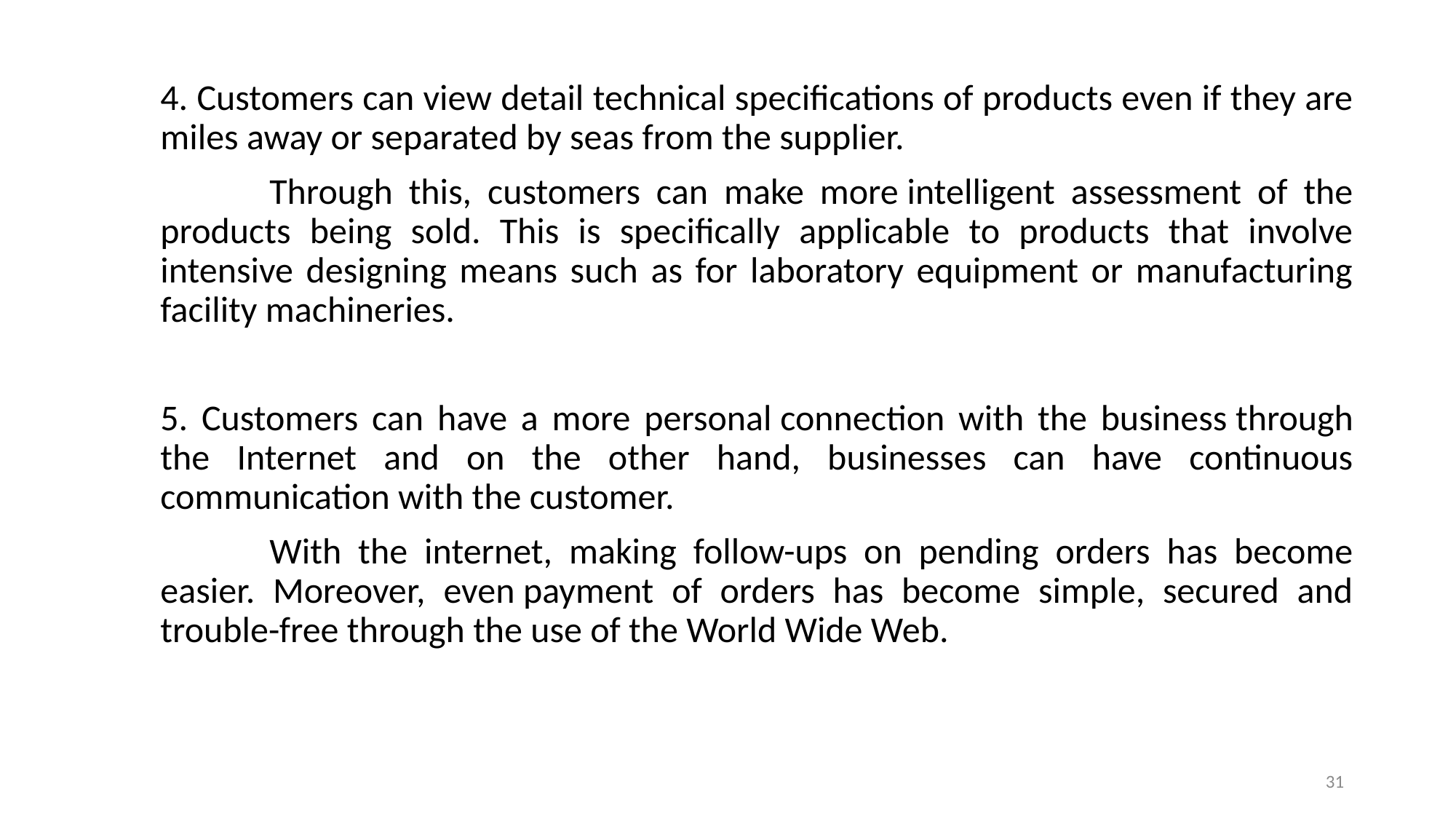

4. Customers can view detail technical specifications of products even if they are miles away or separated by seas from the supplier.
	Through this, customers can make more intelligent assessment of the products being sold. This is specifically applicable to products that involve intensive designing means such as for laboratory equipment or manufacturing facility machineries.

5. Customers can have a more personal connection with the business through the Internet and on the other hand, businesses can have continuous communication with the customer.
	With the internet, making follow-ups on pending orders has become easier. Moreover, even payment of orders has become simple, secured and trouble-free through the use of the World Wide Web.

31